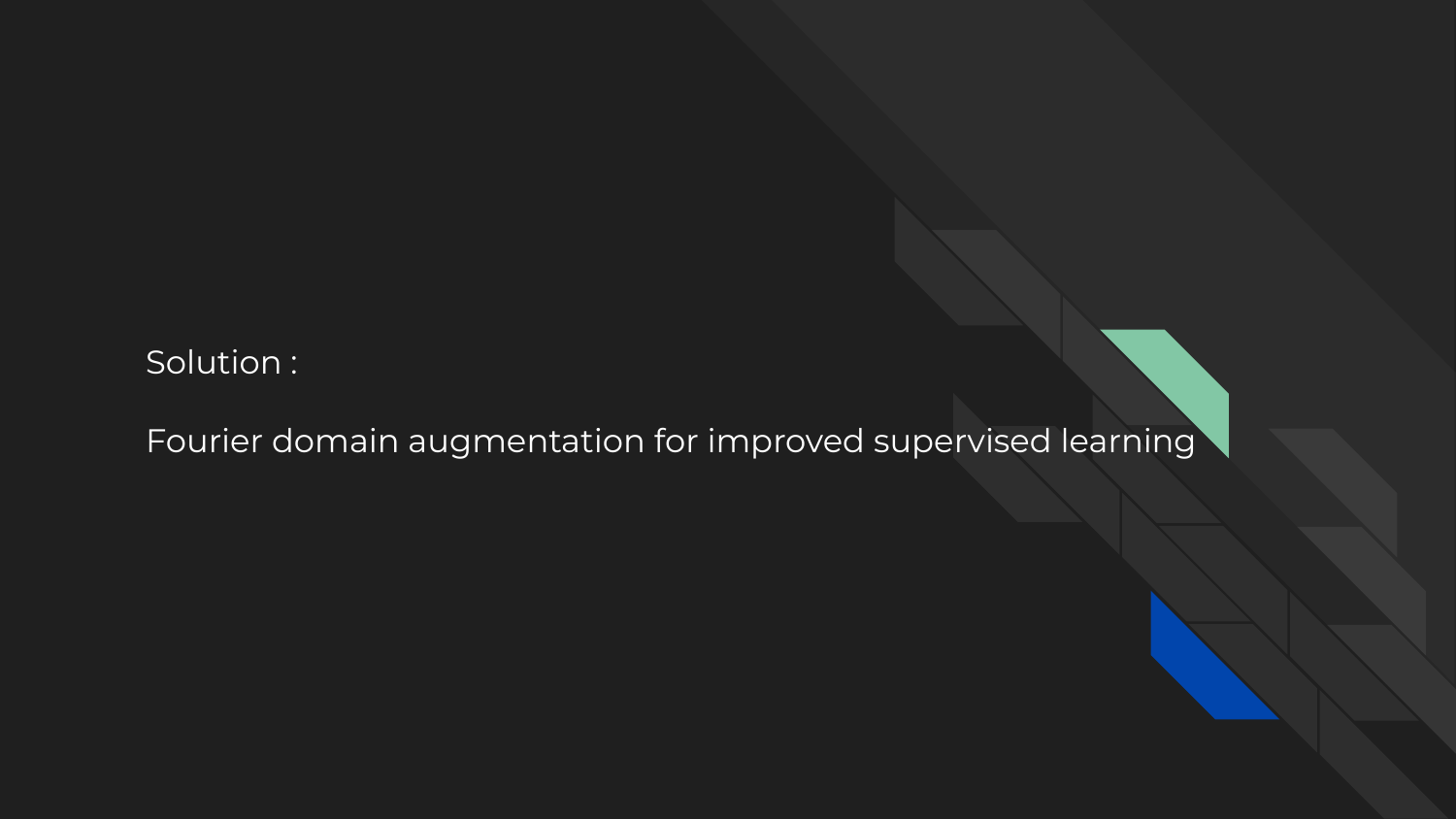

# Solution :

Fourier domain augmentation for improved supervised learning